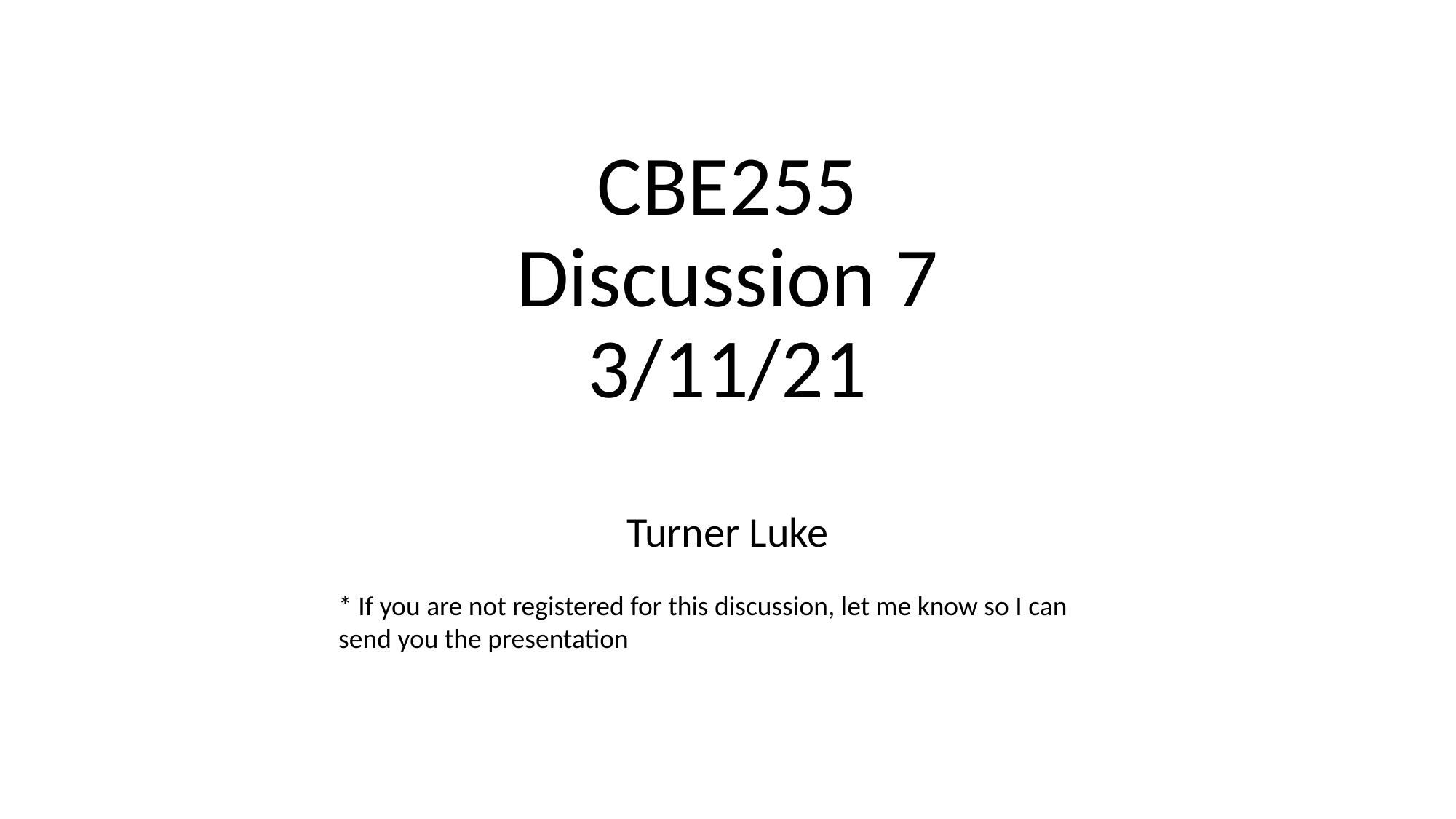

# CBE255 Discussion 7 3/11/21
Turner Luke

* If you are not registered for this discussion, let me know so I can send you the presentation